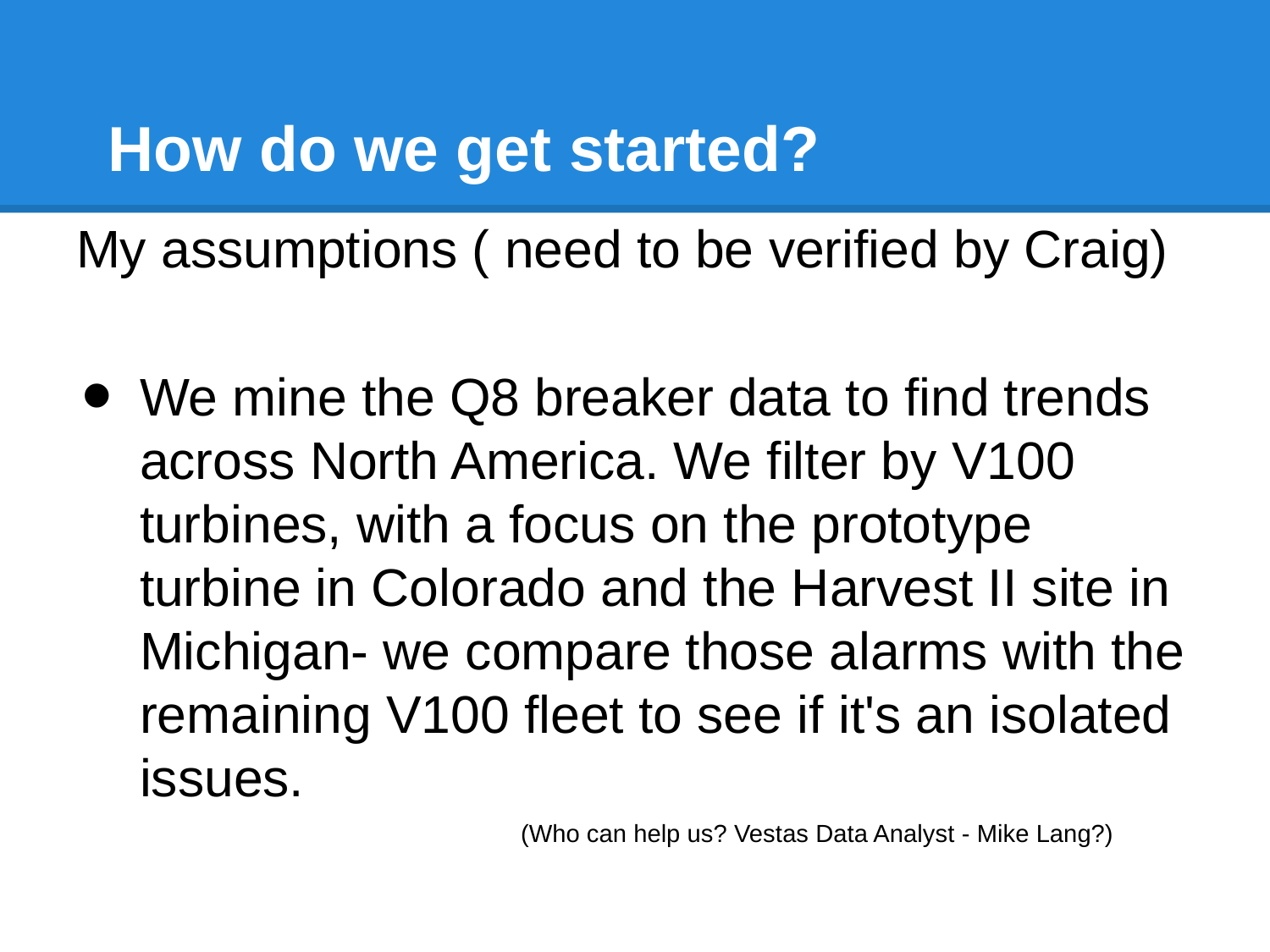

# How do we get started?
My assumptions ( need to be verified by Craig)

We mine the Q8 breaker data to find trends across North America. We filter by V100 turbines, with a focus on the prototype turbine in Colorado and the Harvest II site in Michigan- we compare those alarms with the remaining V100 fleet to see if it's an isolated issues.
(Who can help us? Vestas Data Analyst - Mike Lang?)